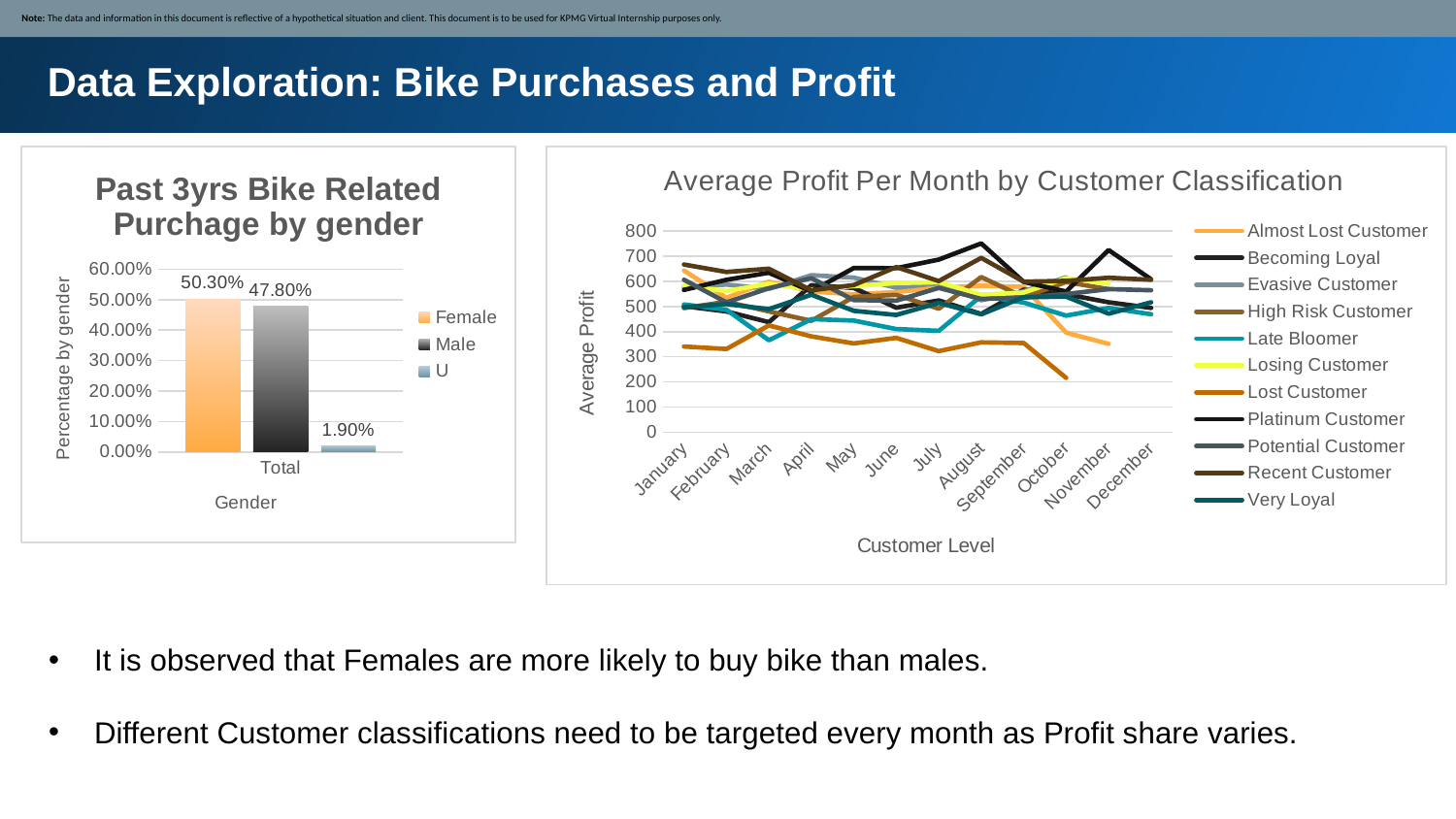

Note: The data and information in this document is reflective of a hypothetical situation and client. This document is to be used for KPMG Virtual Internship purposes only.
Data Exploration: Bike Purchases and Profit

### Chart: Past 3yrs Bike Related Purchage by gender

| Category | Female | Male | U |
|---|---|---|---|
| Total | 0.5029607281652689 | 0.47802720392718345 | 0.019012067907547555 |

### Chart: Average Profit Per Month by Customer Classification

| Category | Almost Lost Customer | Becoming Loyal | Evasive Customer | High Risk Customer | Late Bloomer | Losing Customer | Lost Customer | Platinum Customer | Potential Customer | Recent Customer | Very Loyal |
|---|---|---|---|---|---|---|---|---|---|---|---|
| January | 642.2258709677418 | 500.8463576158937 | 576.3085000000002 | 493.4031746031746 | 507.54237623762356 | 583.0777542372879 | 340.79310344827564 | 565.4442857142857 | 605.7321714285716 | 666.2549397590366 | 496.71935483870965 |
| February | 534.3335802469135 | 479.9785401459856 | 586.6099047619047 | 518.2184920634919 | 486.8232584269663 | 560.6659111111114 | 330.8615384615384 | 605.499561403509 | 515.7191812865495 | 636.5997740112992 | 509.26343750000007 |
| March | 598.0793918918918 | 437.22108695652173 | 569.4829500000003 | 480.2115723270443 | 365.4295145631066 | 590.4680769230769 | 424.43402597402593 | 633.6935937500001 | 572.0952694610778 | 649.464206896552 | 488.9102325581396 |
| April | 559.7564556962027 | 583.9643262411348 | 623.9871515151518 | 442.7229787234042 | 449.35078651685404 | 566.8715584415586 | 380.7524675324674 | 559.5416666666667 | 612.2040796019905 | 563.6187790697676 | 546.2916091954021 |
| May | 547.6947191011236 | 573.1307462686569 | 614.2705025125626 | 537.5635042735042 | 443.7605681818182 | 580.6958634538152 | 352.9856790123456 | 652.2692792792794 | 525.2196907216498 | 584.7311111111114 | 482.4190196078432 |
| June | 557.201360544218 | 494.63937500000003 | 574.183368983957 | 545.8637007874014 | 410.0275247524751 | 592.5607009345796 | 374.8482352941176 | 651.556535433071 | 522.4590116279069 | 656.3317333333335 | 466.1239583333334 |
| July | 573.4728484848486 | 523.5296946564885 | 591.568936170213 | 490.8563636363636 | 403.0296703296703 | 596.3071311475406 | 322.31913978494634 | 685.8733333333336 | 573.2457485029943 | 600.600231213873 | 513.8344247787612 |
| August | 582.1222459893047 | 469.61526315789484 | 524.6933023255814 | 616.451066666667 | 541.4226530612244 | 546.6160323886638 | 357.23112499999985 | 749.9310833333334 | 529.6052331606218 | 692.6120382165609 | 468.50896226415114 |
| September | 577.3496226415099 | 566.3875000000003 | 559.4965240641714 | 536.8115503875968 | 515.055569620253 | 555.0273593073595 | 354.61368421052634 | 597.2754385964913 | 534.6216969696968 | 598.2389171974525 | 536.9568627450981 |
| October | 395.8809016393442 | 548.2548888888887 | 615.85875 | 596.6167469879516 | 463.426404494382 | 612.0128534031412 | 216.21428571428572 | 558.971533333333 | 548.9831382978721 | 601.2443678160921 | 538.755 |
| November | 351.23603773584904 | 516.2884920634922 | None | 568.4250684931508 | 493.9946043165469 | 590.5745029239769 | None | 723.9268888888893 | 568.5732102272726 | 613.7381165919284 | 470.98685185185195 |
| December | None | 494.0318501170957 | None | None | 468.9117333333334 | None | None | 607.4956617647058 | 564.0024999999998 | 605.853560371517 | 516.2077220077217 |

It is observed that Females are more likely to buy bike than males.

Different Customer classifications need to be targeted every month as Profit share varies.